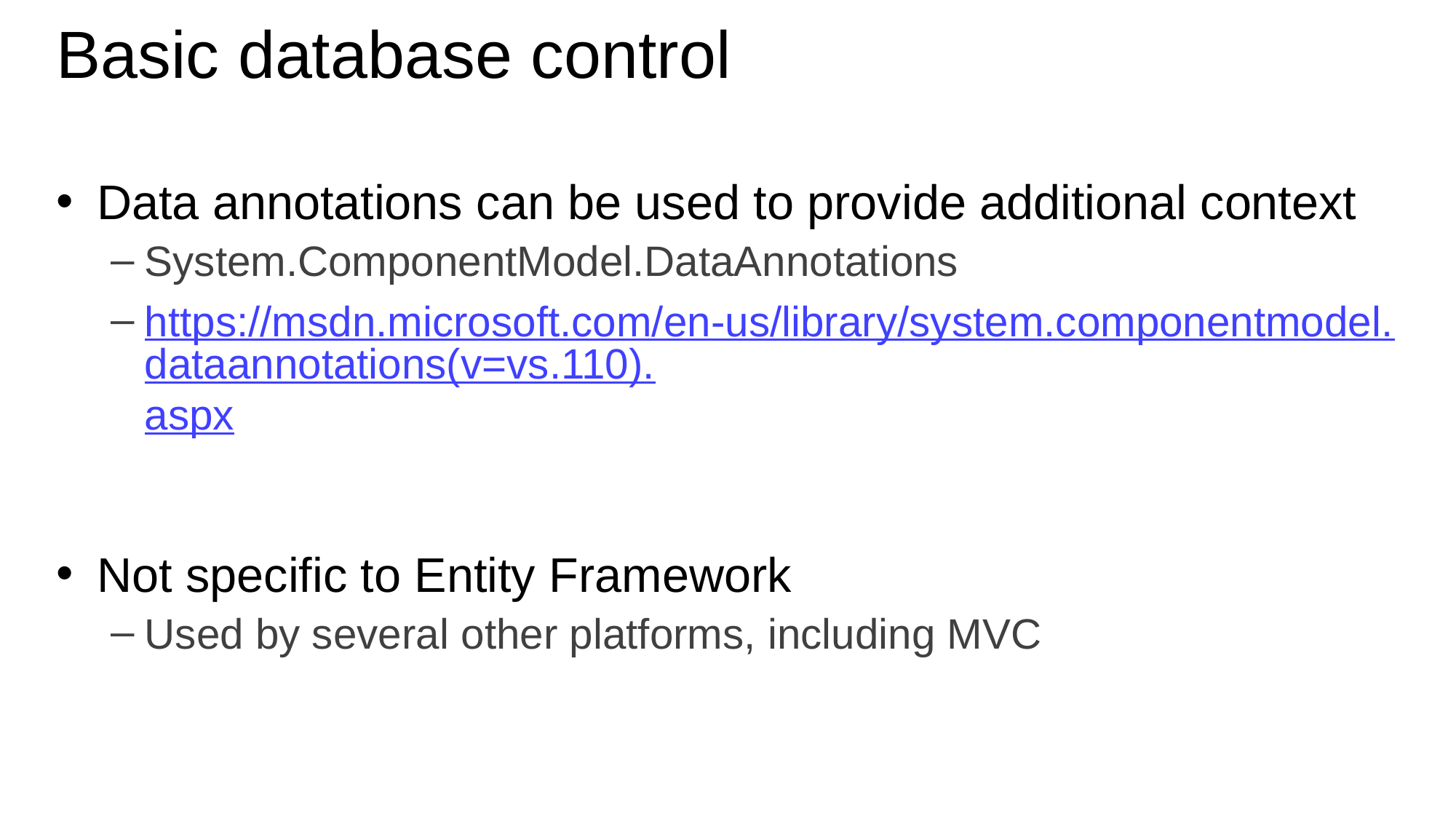

# Basic database control
Data annotations can be used to provide additional context
System.ComponentModel.DataAnnotations
https://msdn.microsoft.com/en-us/library/system.componentmodel.dataannotations(v=vs.110).aspx

Not specific to Entity Framework
Used by several other platforms, including MVC